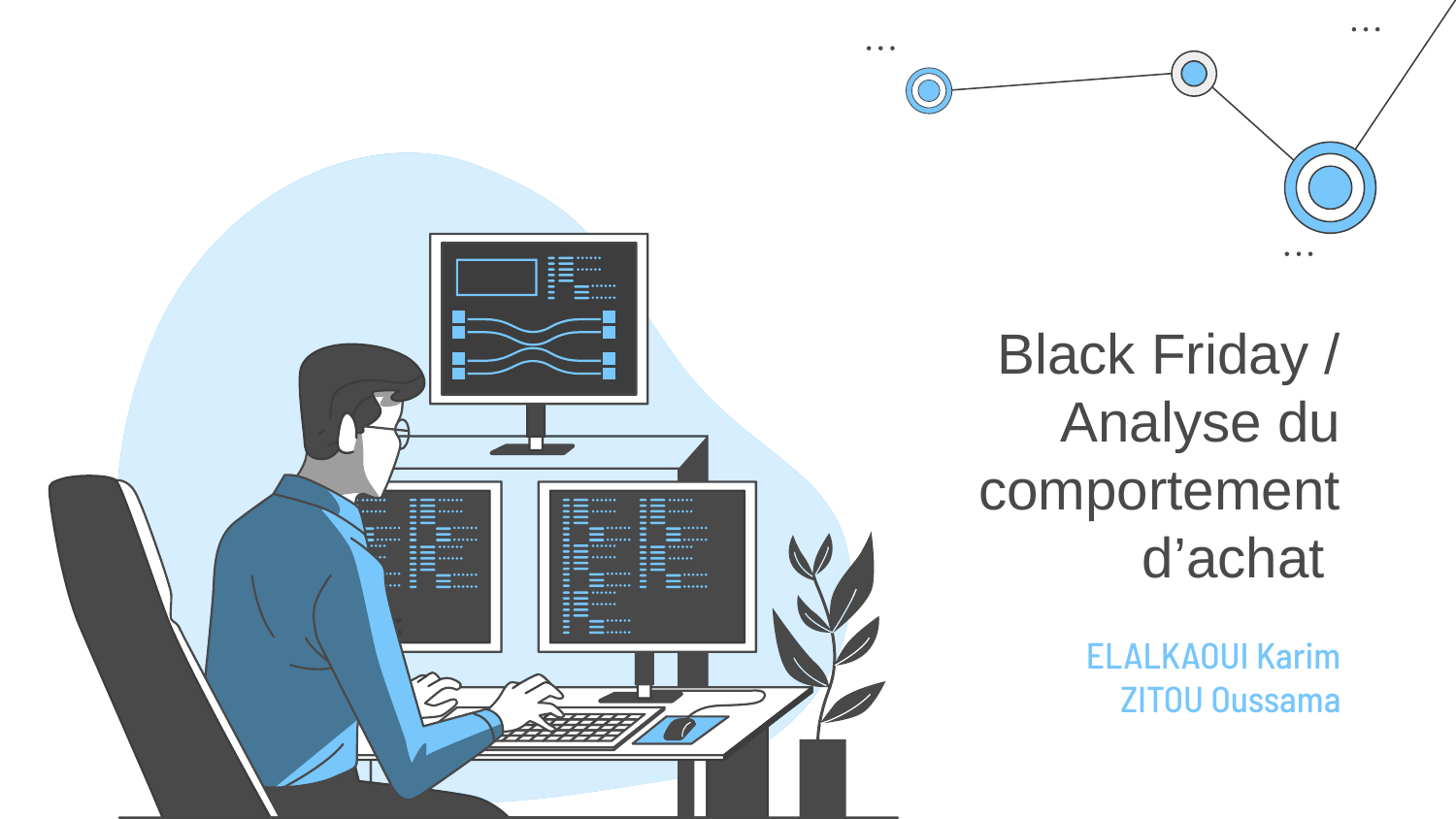

# Black Friday / Analyse du comportement d’achat
ELALKAOUI Karim
ZITOU Oussama